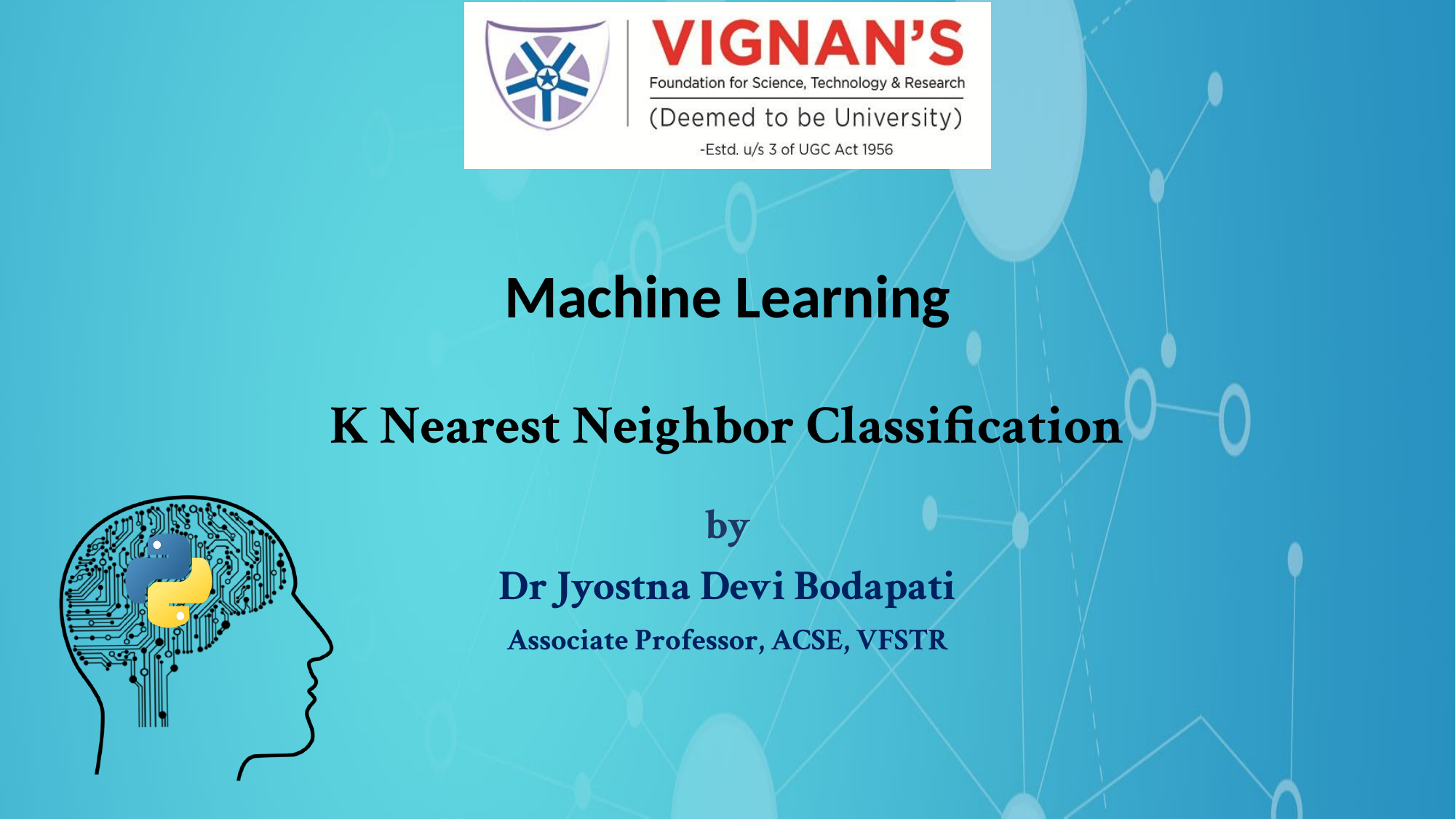

# Machine Learning K Nearest Neighbor Classification
by
Dr Jyostna Devi Bodapati
Associate Professor, ACSE, VFSTR